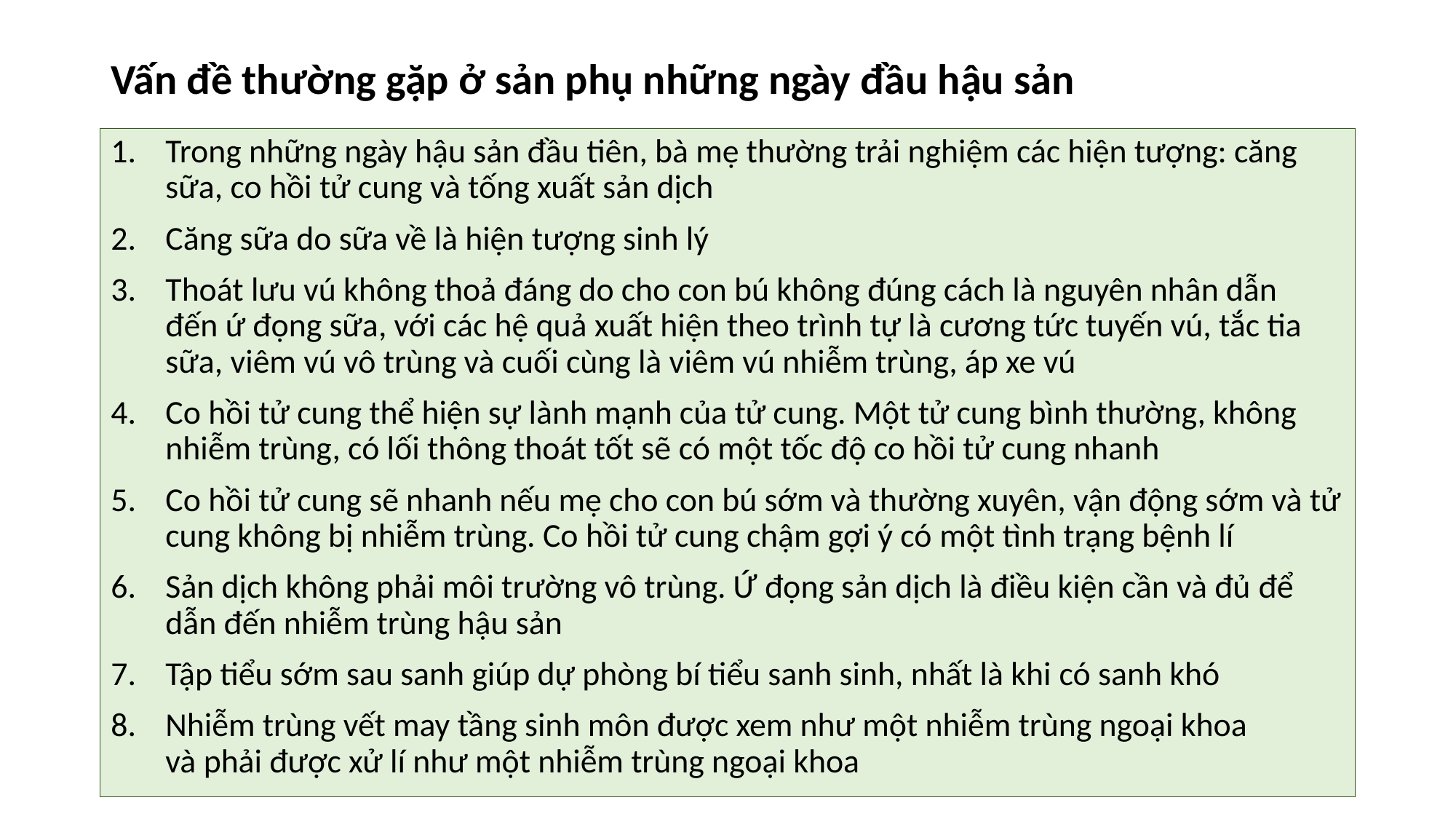

# Vấn đề thường gặp ở sản phụ những ngày đầu hậu sản
Trong những ngày hậu sản đầu tiên, bà mẹ thường trải nghiệm các hiện tượng: căng sữa, co hồi tử cung và tống xuất sản dịch
Căng sữa do sữa về là hiện tượng sinh lý
Thoát lưu vú không thoả đáng do cho con bú không đúng cách là nguyên nhân dẫn đến ứ đọng sữa, với các hệ quả xuất hiện theo trình tự là cương tức tuyến vú, tắc tia sữa, viêm vú vô trùng và cuối cùng là viêm vú nhiễm trùng, áp xe vú
Co hồi tử cung thể hiện sự lành mạnh của tử cung. Một tử cung bình thường, không nhiễm trùng, có lối thông thoát tốt sẽ có một tốc độ co hồi tử cung nhanh
Co hồi tử cung sẽ nhanh nếu mẹ cho con bú sớm và thường xuyên, vận động sớm và tử cung không bị nhiễm trùng. Co hồi tử cung chậm gợi ý có một tình trạng bệnh lí
Sản dịch không phải môi trường vô trùng. Ứ đọng sản dịch là điều kiện cần và đủ để dẫn đến nhiễm trùng hậu sản
Tập tiểu sớm sau sanh giúp dự phòng bí tiểu sanh sinh, nhất là khi có sanh khó
Nhiễm trùng vết may tầng sinh môn được xem như một nhiễm trùng ngoại khoa và phải được xử lí như một nhiễm trùng ngoại khoa